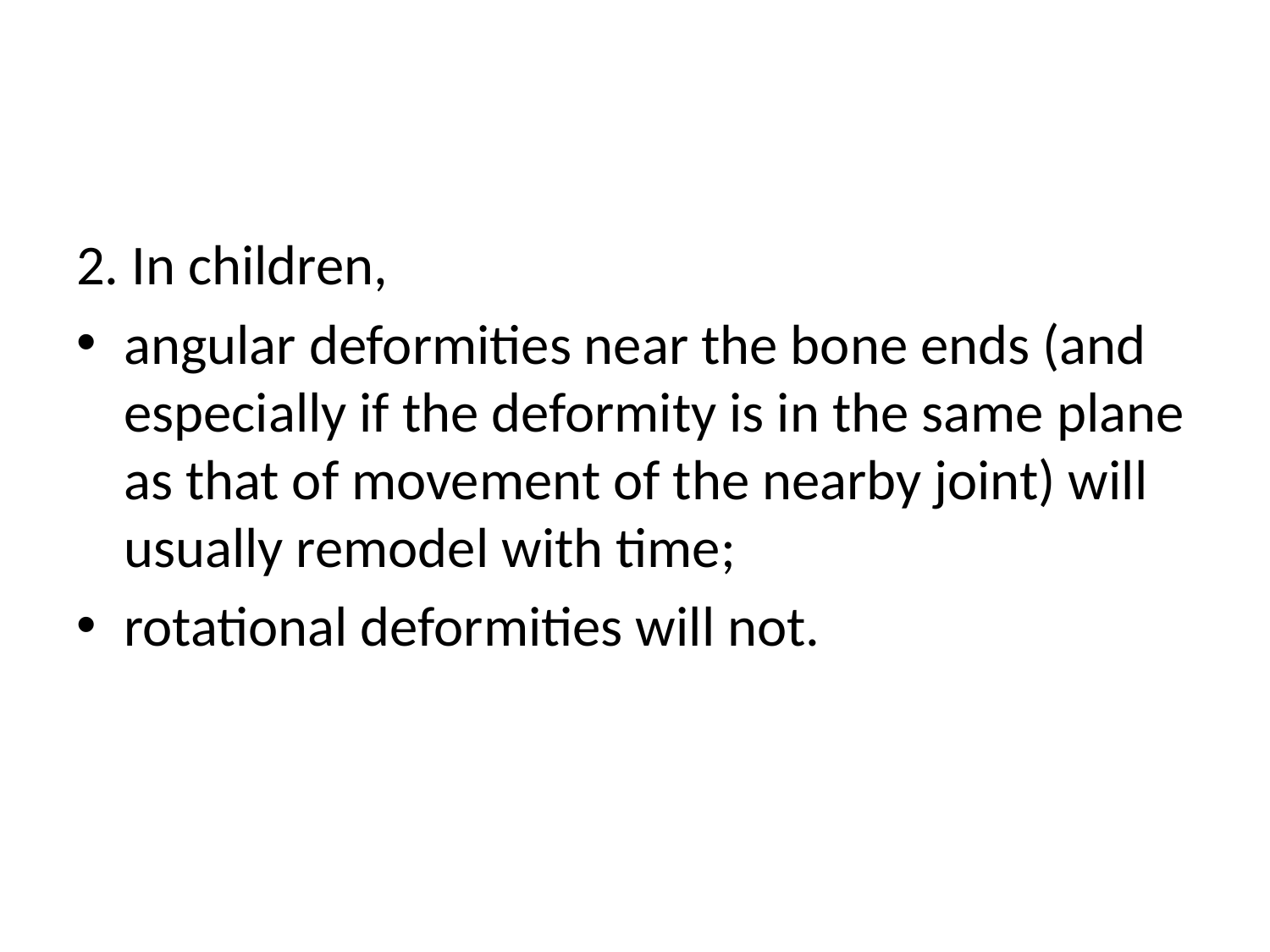

#
2. In children,
angular deformities near the bone ends (and especially if the deformity is in the same plane as that of movement of the nearby joint) will usually remodel with time;
rotational deformities will not.